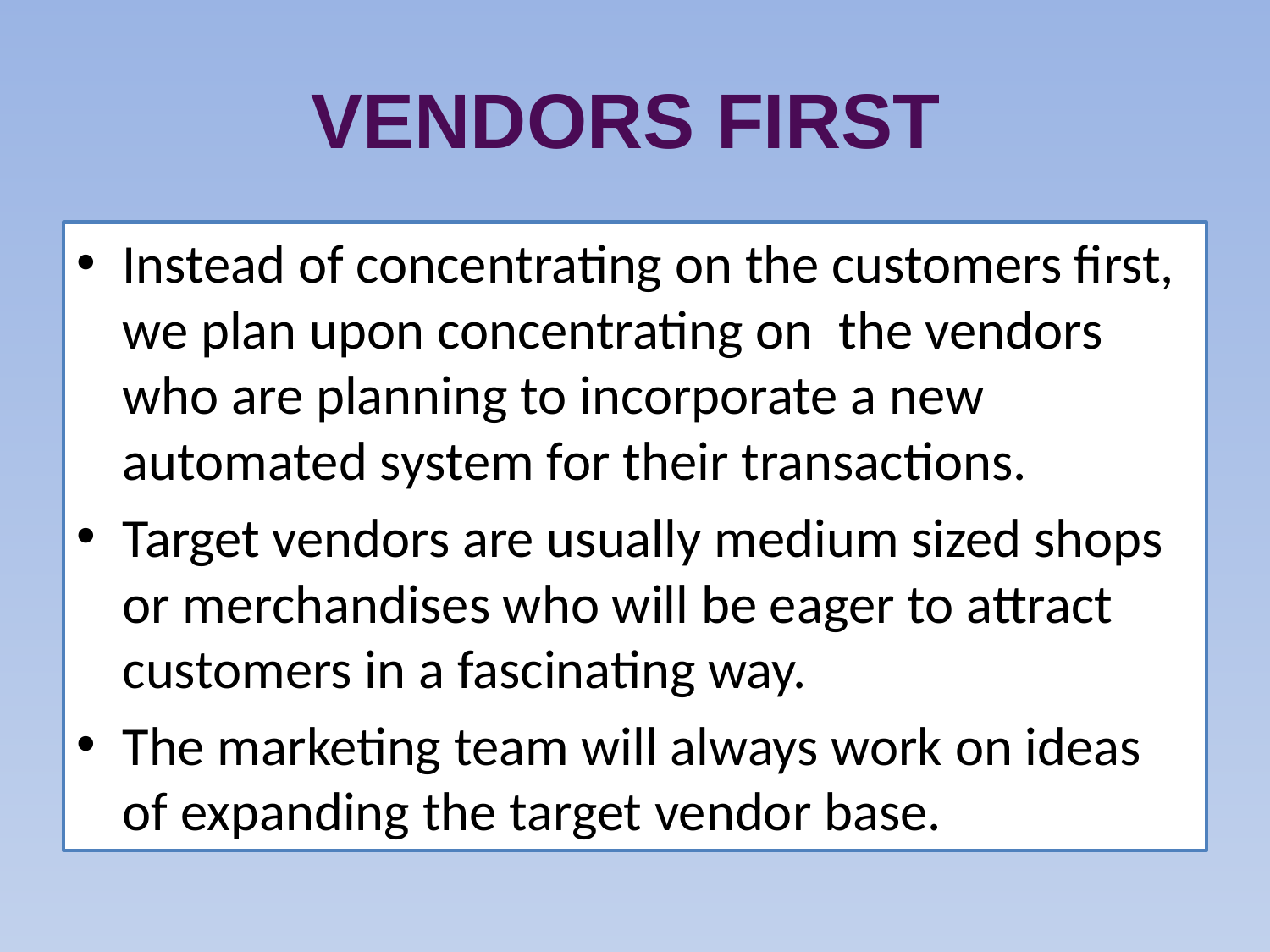

# VENDORS FIRST
Instead of concentrating on the customers first, we plan upon concentrating on  the vendors who are planning to incorporate a new automated system for their transactions.
Target vendors are usually medium sized shops or merchandises who will be eager to attract customers in a fascinating way.
The marketing team will always work on ideas of expanding the target vendor base.